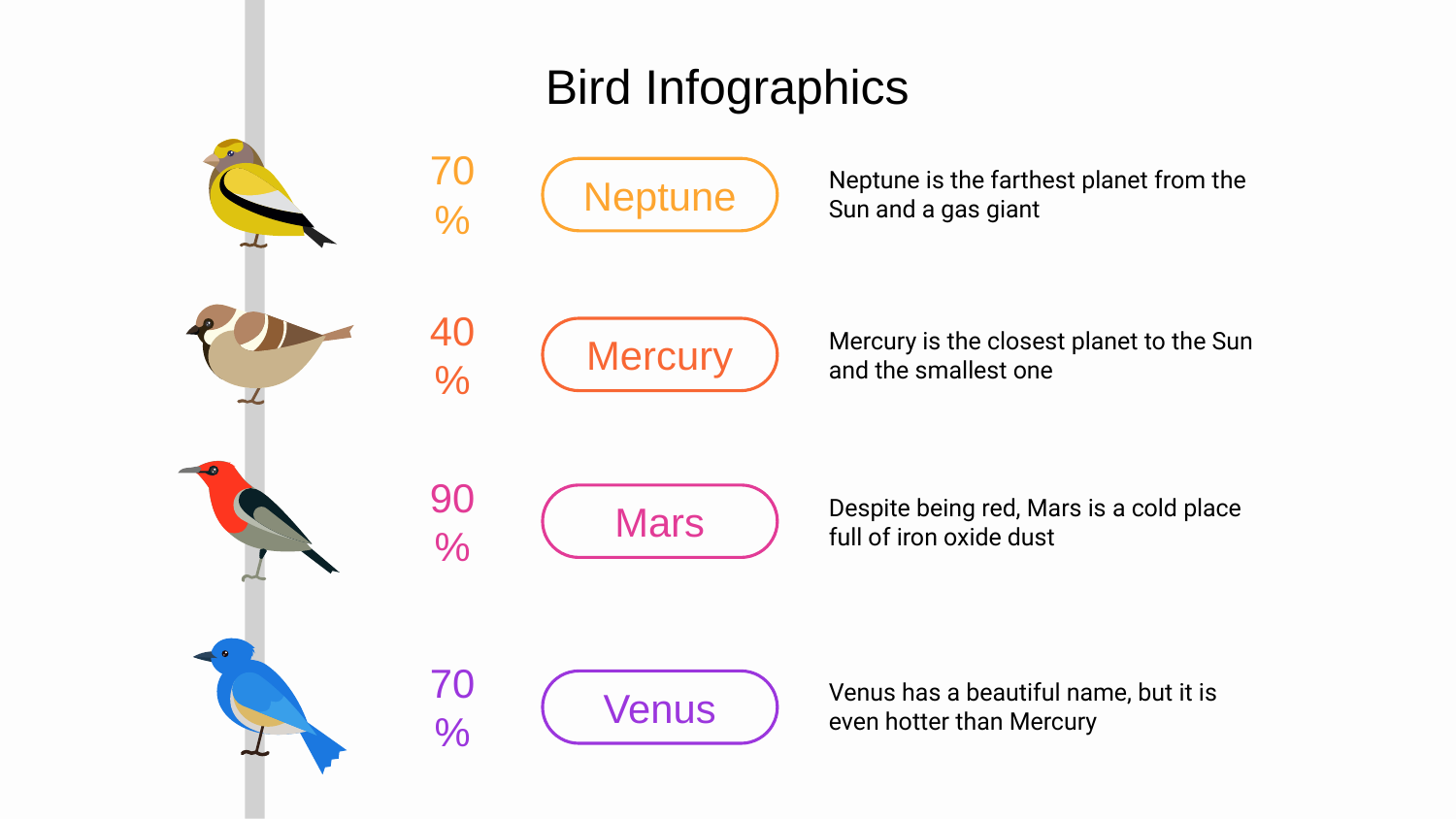

# Bird Infographics

70%
Neptune is the farthest planet from the Sun and a gas giant
Neptune

Mercury is the closest planet to the Sun and the smallest one
40%
Mercury

Despite being red, Mars is a cold place full of iron oxide dust
90%
Mars

Venus has a beautiful name, but it is even hotter than Mercury
70%
Venus